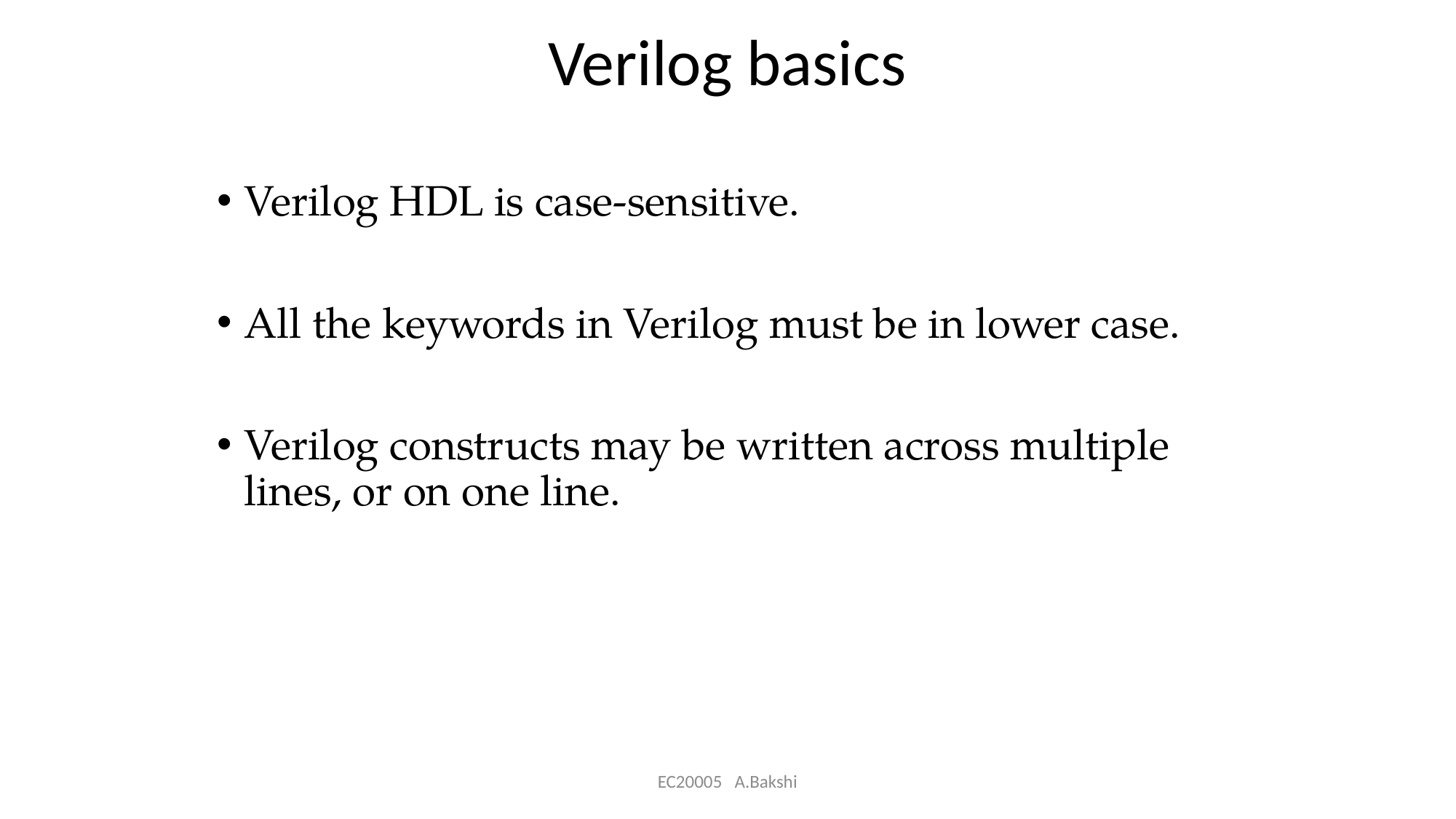

# Verilog basics
Verilog HDL is case-sensitive.

All the keywords in Verilog must be in lower case.

Verilog constructs may be written across multiple lines, or on one line.
EC20005   A.Bakshi